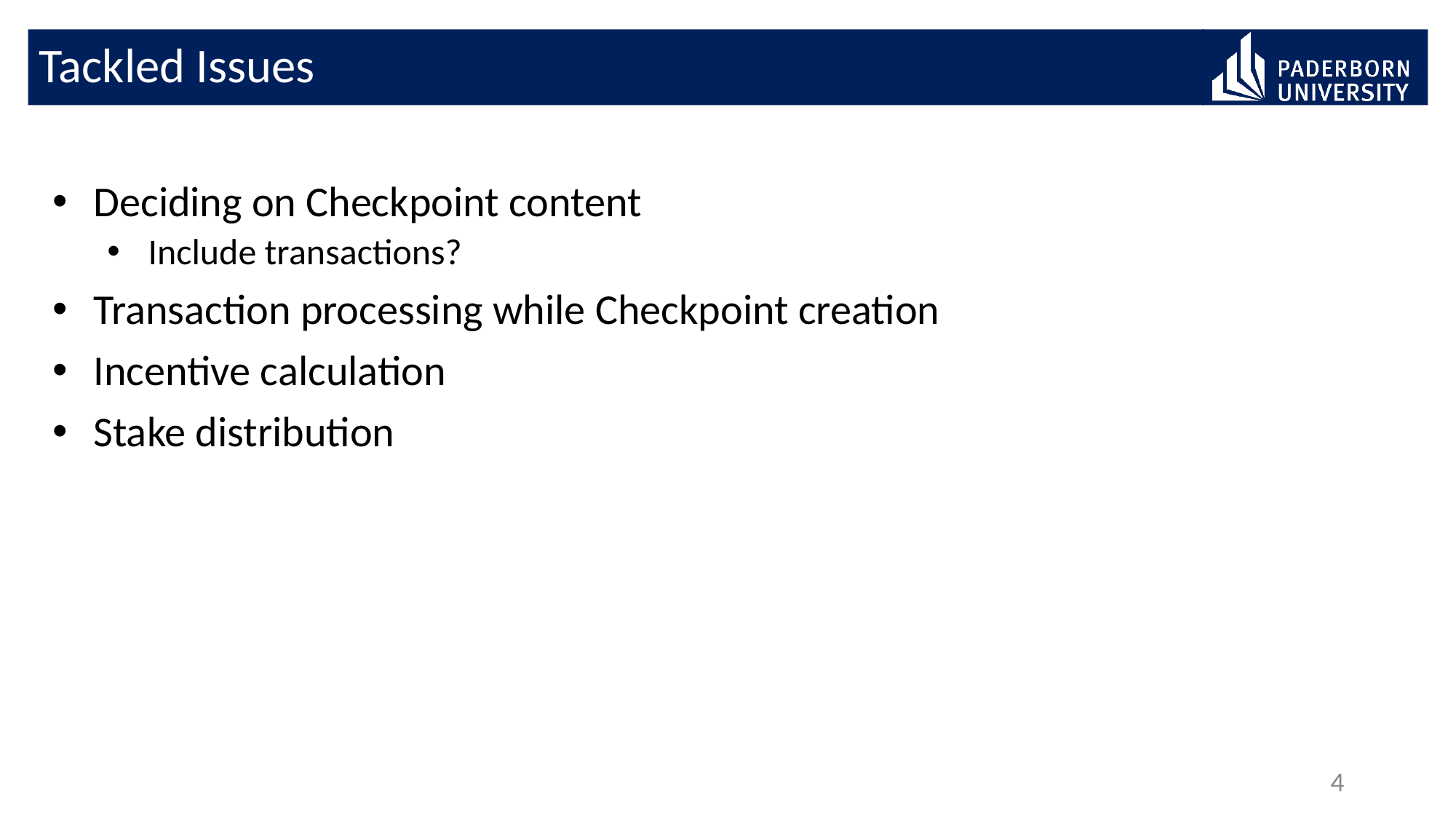

# Tackled Issues
Deciding on Checkpoint content
Include transactions?
Transaction processing while Checkpoint creation
Incentive calculation
Stake distribution

4